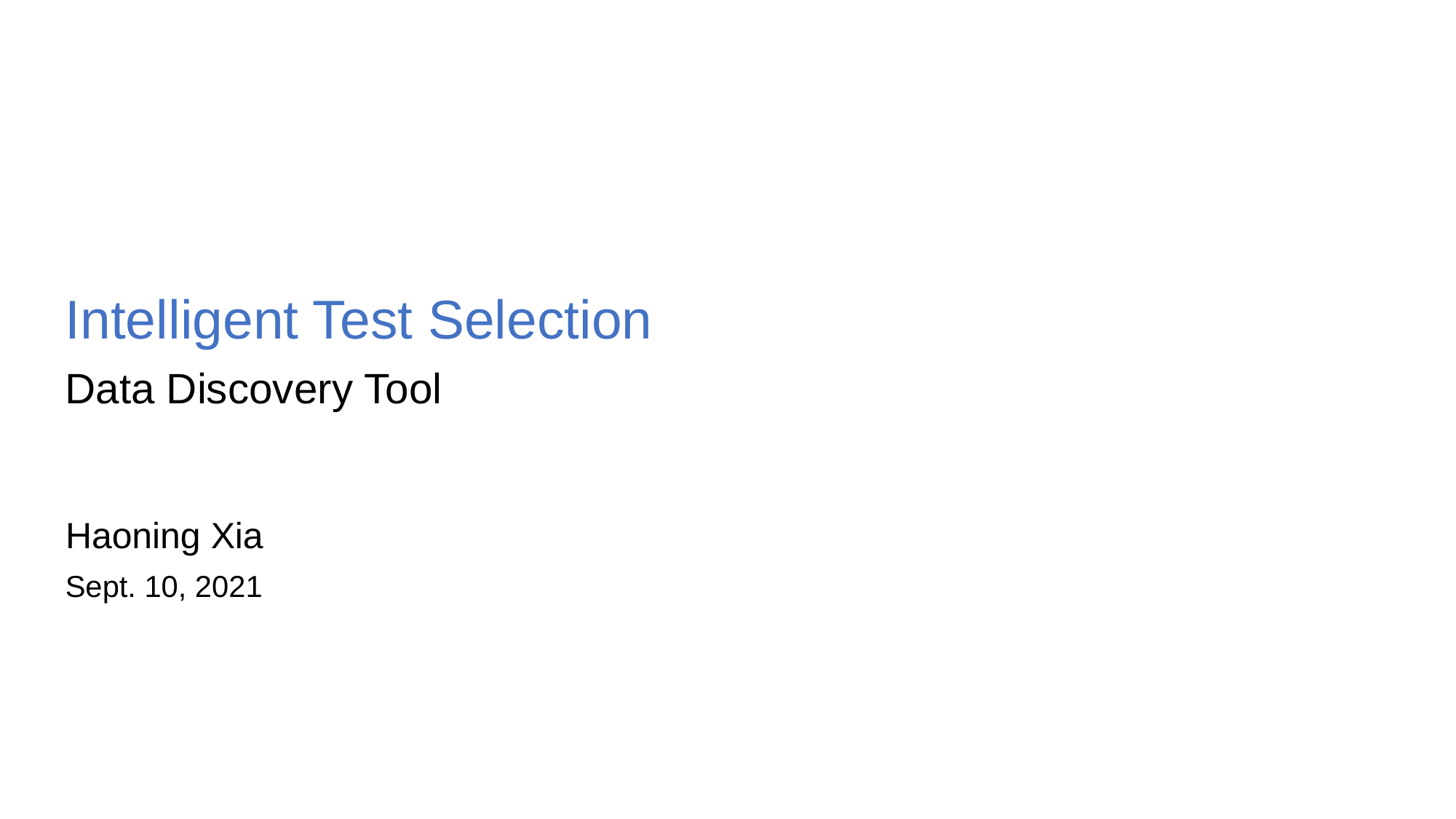

# Intelligent Test Selection
Data Discovery Tool
Haoning Xia
Sept. 10, 2021